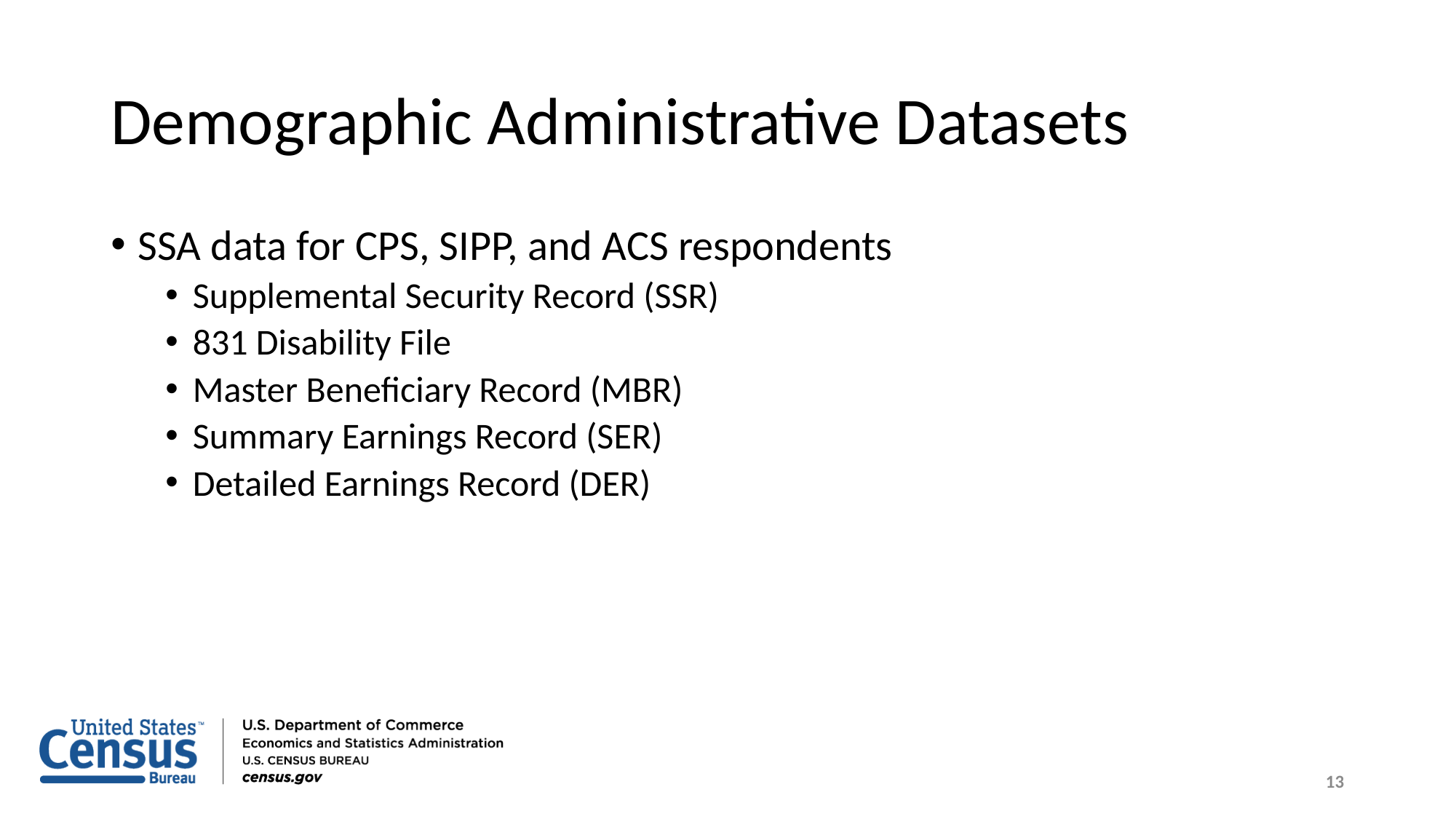

# Demographic Administrative Datasets
SSA data for CPS, SIPP, and ACS respondents
Supplemental Security Record (SSR)
831 Disability File
Master Beneficiary Record (MBR)
Summary Earnings Record (SER)
Detailed Earnings Record (DER)
13